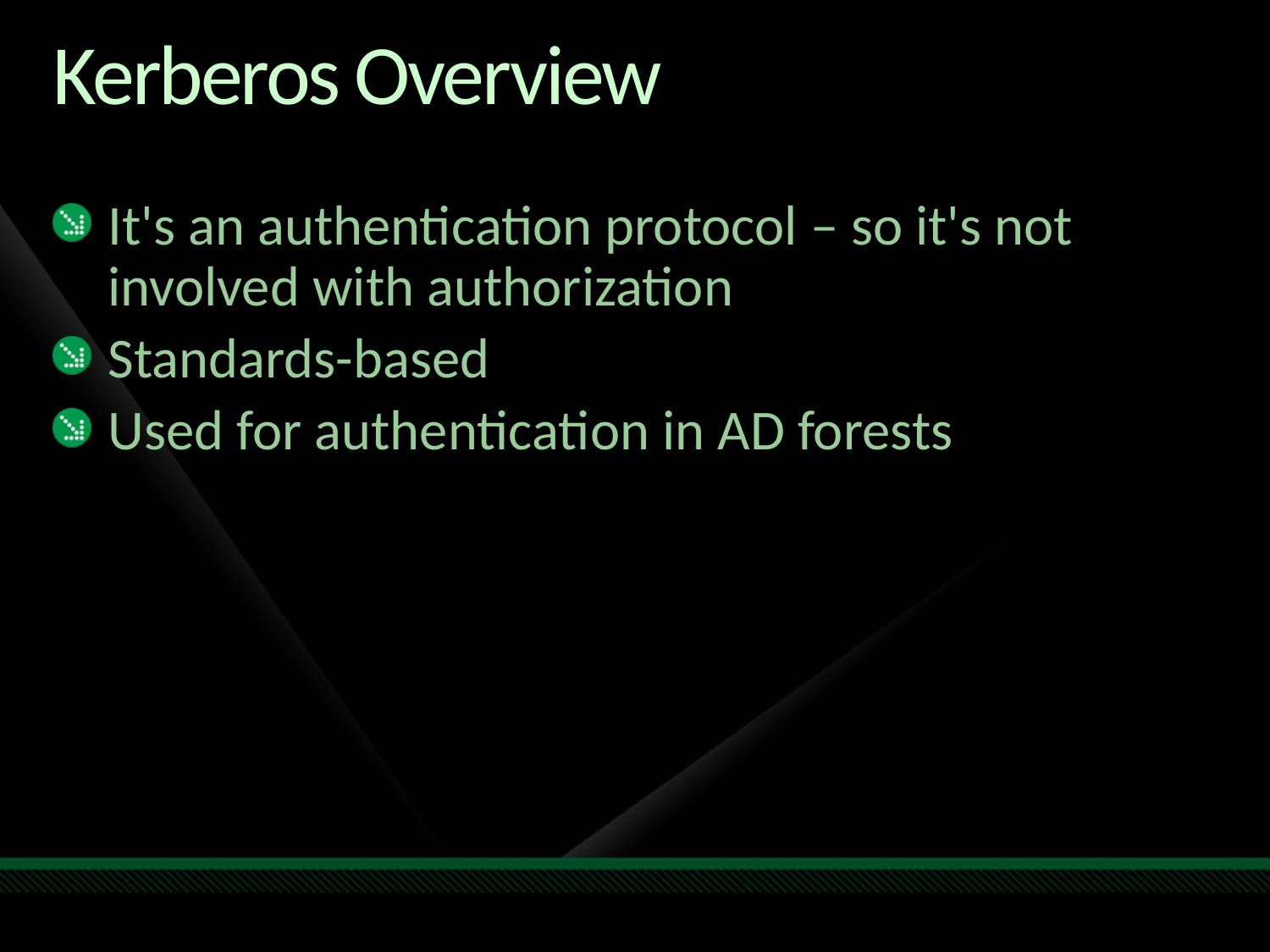

# Kerberos Overview
It's an authentication protocol – so it's not involved with authorization
Standards-based
Used for authentication in AD forests